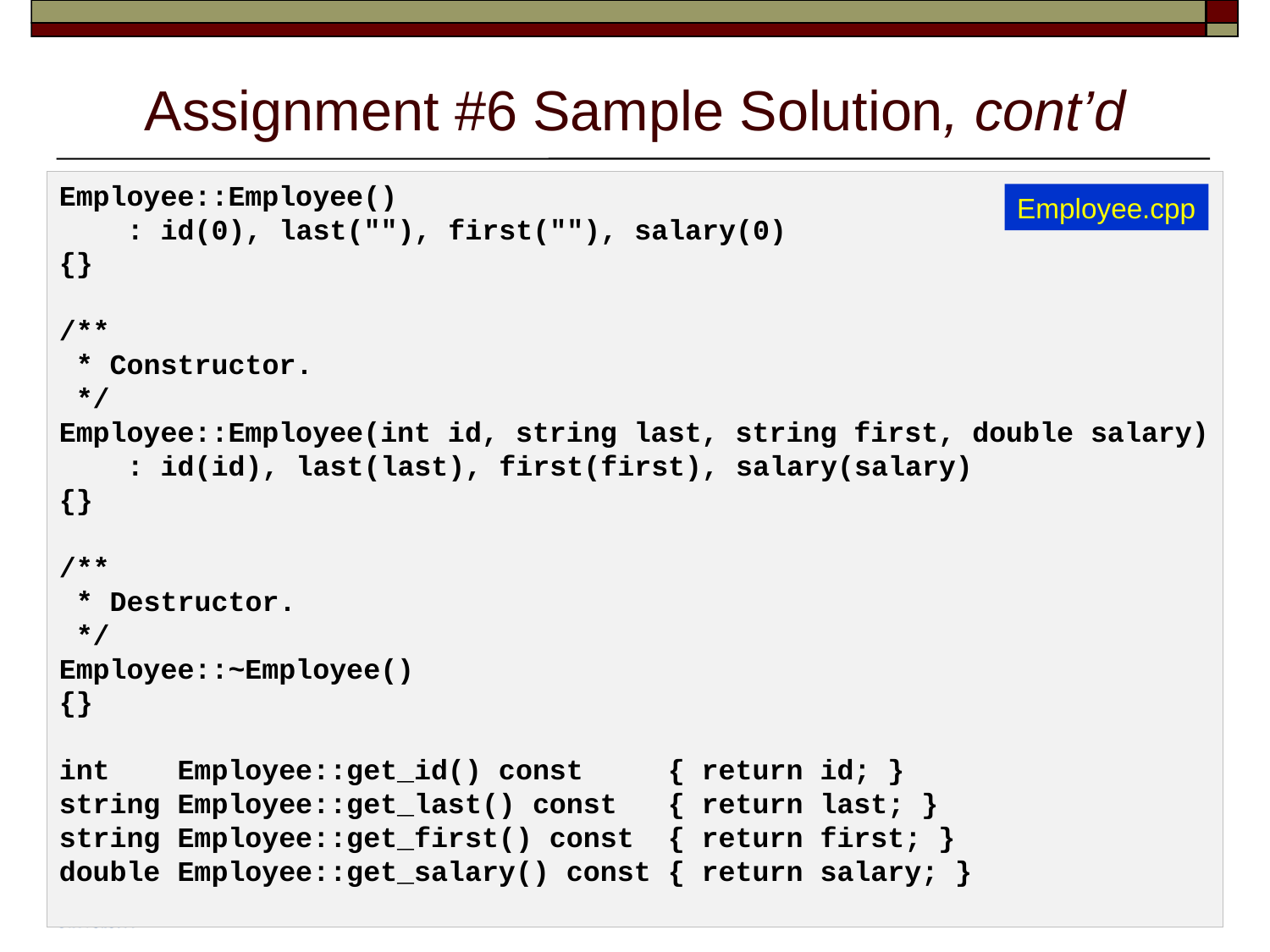

# Assignment #6 Sample Solution, cont’d
Employee::Employee()
    : id(0), last(""), first(""), salary(0)
{}

/**
 * Constructor.
 */
Employee::Employee(int id, string last, string first, double salary)
    : id(id), last(last), first(first), salary(salary)
{}

/**
 * Destructor.
 */
Employee::~Employee()
{}
int    Employee::get_id() const     { return id; }
string Employee::get_last() const   { return last; }
string Employee::get_first() const  { return first; }
double Employee::get_salary() const { return salary; }

Employee.cpp
3